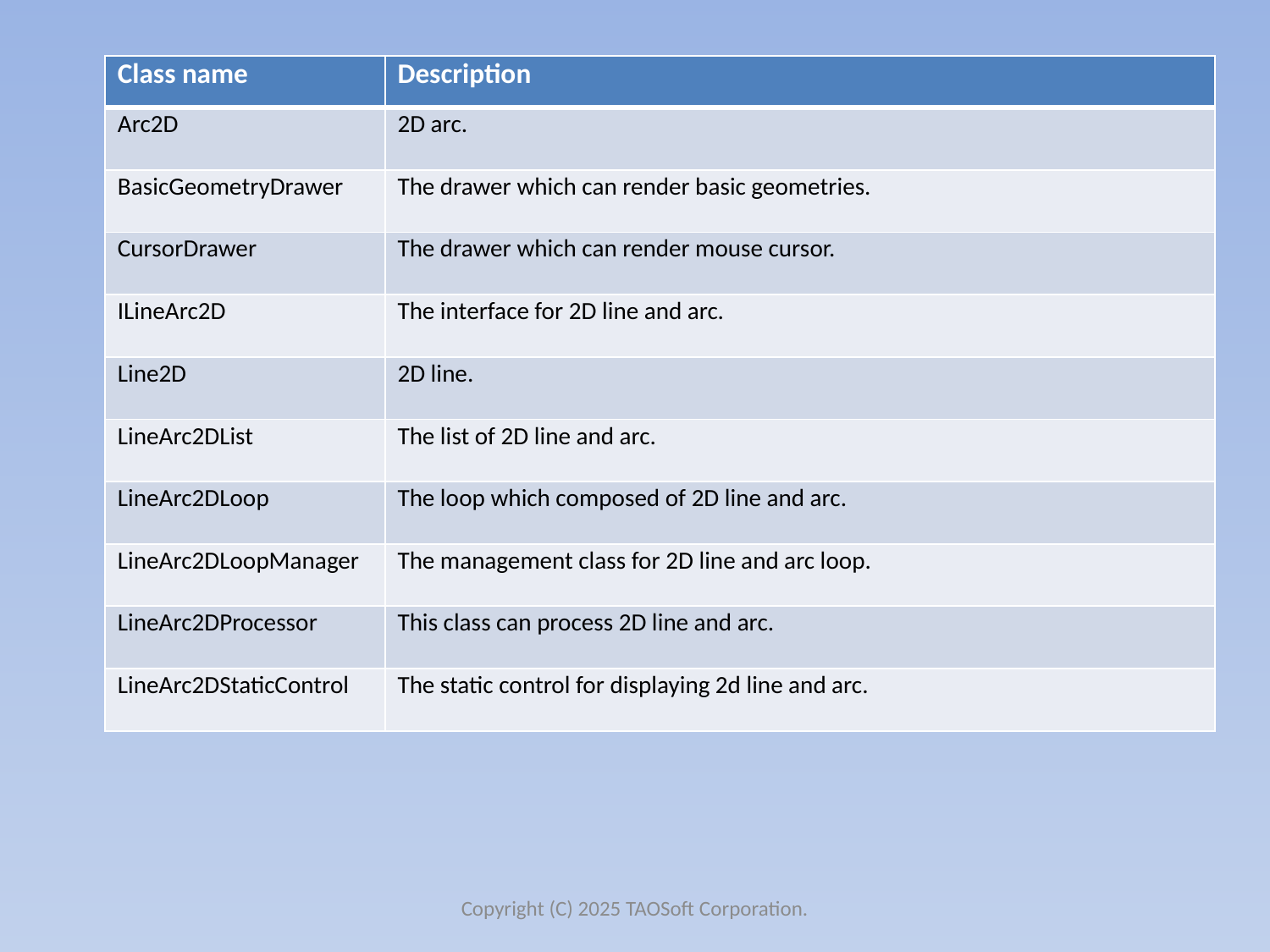

| Class name | Description |
| --- | --- |
| Arc2D | 2D arc. |
| BasicGeometryDrawer | The drawer which can render basic geometries. |
| CursorDrawer | The drawer which can render mouse cursor. |
| ILineArc2D | The interface for 2D line and arc. |
| Line2D | 2D line. |
| LineArc2DList | The list of 2D line and arc. |
| LineArc2DLoop | The loop which composed of 2D line and arc. |
| LineArc2DLoopManager | The management class for 2D line and arc loop. |
| LineArc2DProcessor | This class can process 2D line and arc. |
| LineArc2DStaticControl | The static control for displaying 2d line and arc. |
Copyright (C) 2025 TAOSoft Corporation.
8